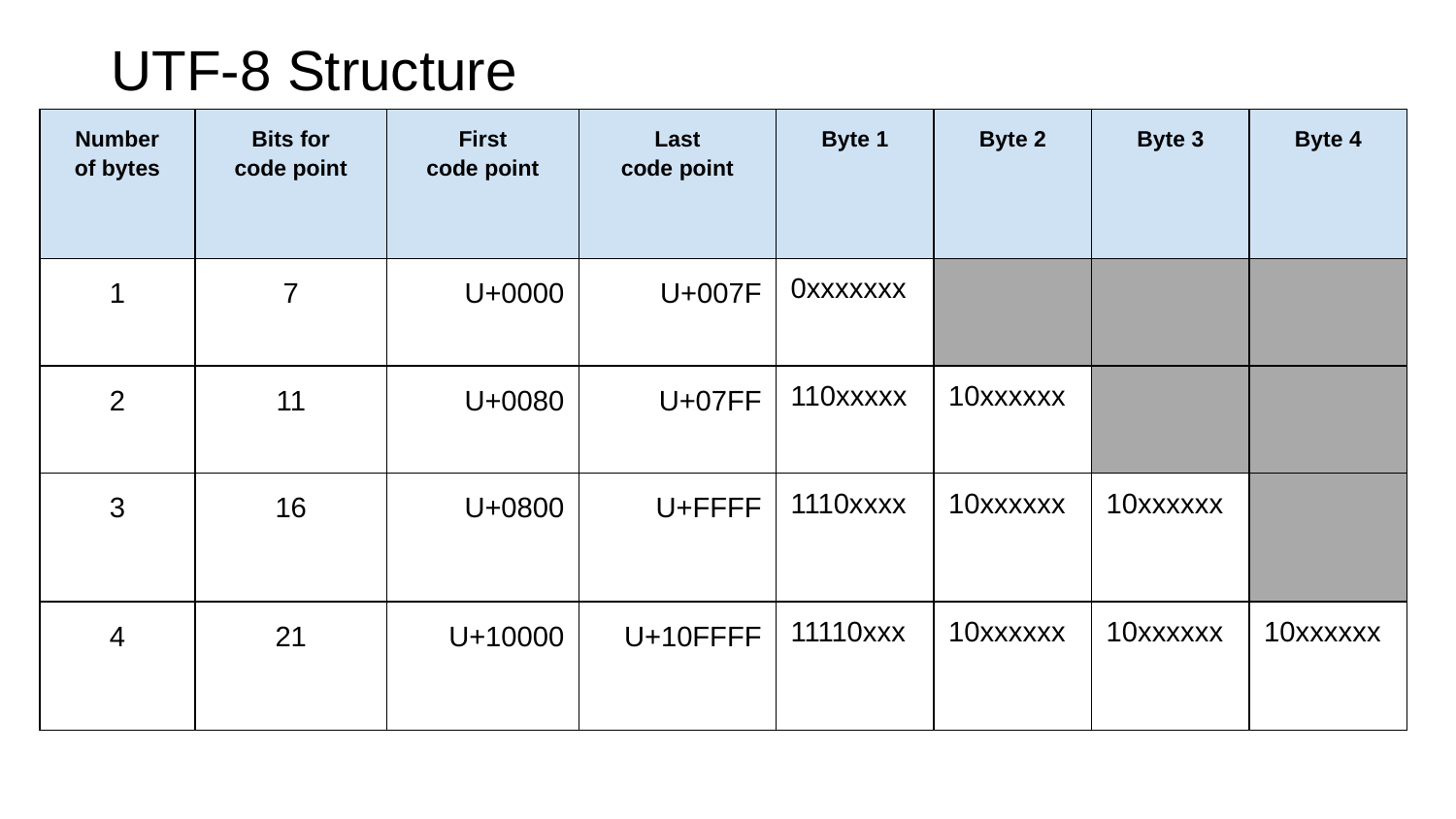

# UTF-8 Structure
| Number of bytes | Bits for code point | First code point | Last code point | Byte 1 | Byte 2 | Byte 3 | Byte 4 |
| --- | --- | --- | --- | --- | --- | --- | --- |
| 1 | 7 | U+0000 | U+007F | 0xxxxxxx |  |  |  |
| 2 | 11 | U+0080 | U+07FF | 110xxxxx | 10xxxxxx |  |  |
| 3 | 16 | U+0800 | U+FFFF | 1110xxxx | 10xxxxxx | 10xxxxxx |  |
| 4 | 21 | U+10000 | U+10FFFF | 11110xxx | 10xxxxxx | 10xxxxxx | 10xxxxxx |